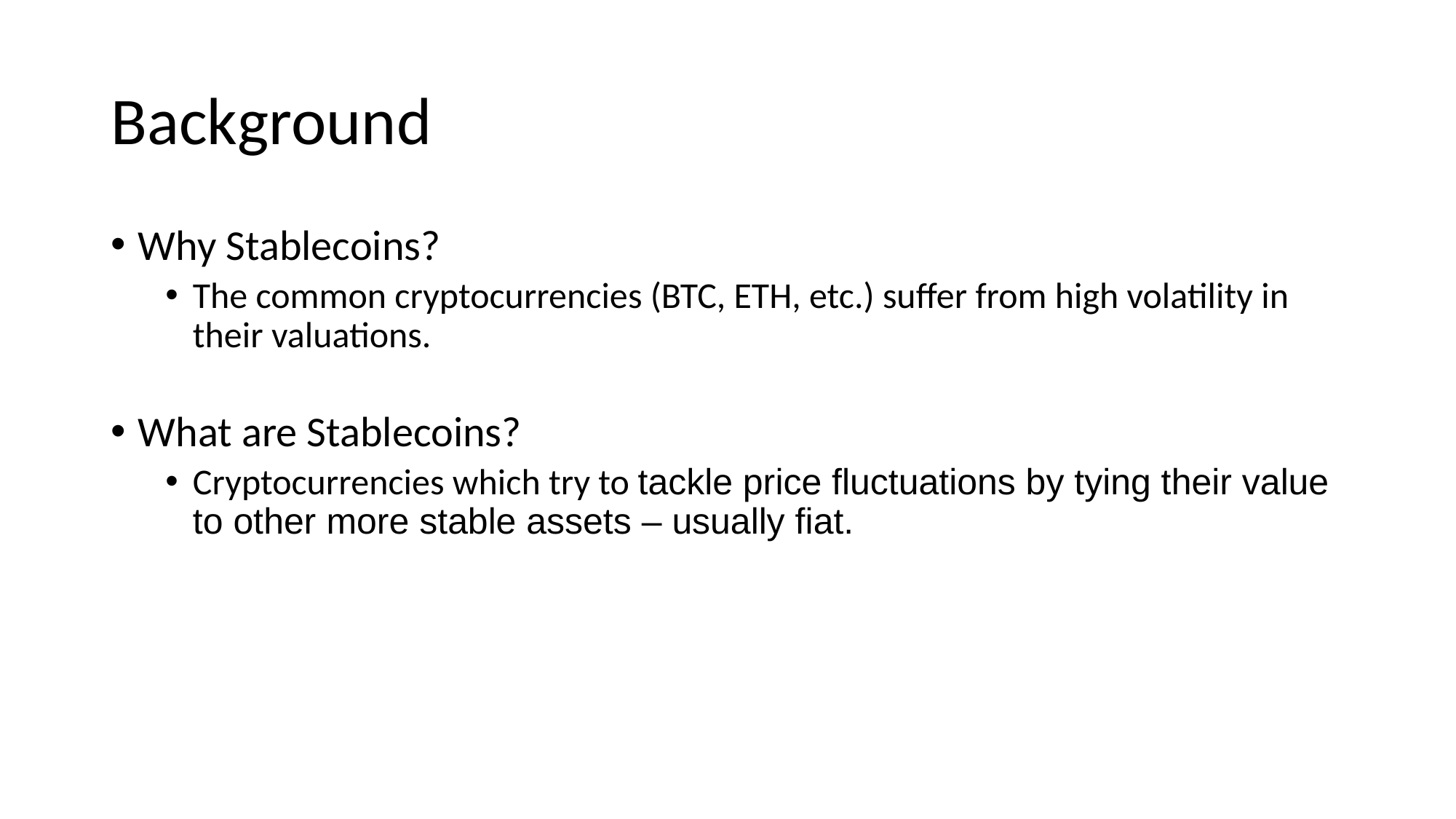

# Background
Why Stablecoins?
The common cryptocurrencies (BTC, ETH, etc.) suffer from high volatility in their valuations.
What are Stablecoins?
Cryptocurrencies which try to tackle price fluctuations by tying their value to other more stable assets – usually fiat.